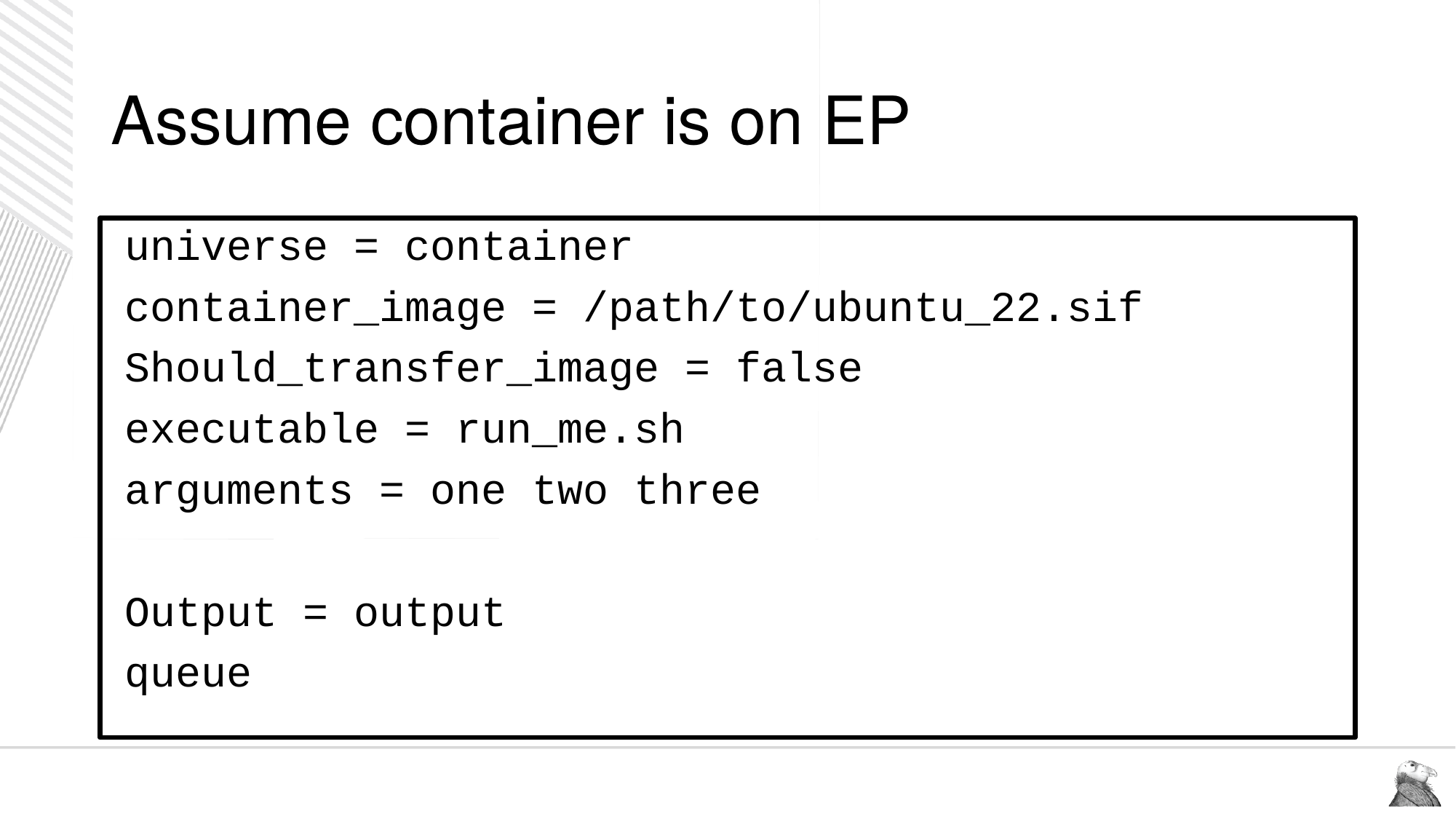

# Assume container is on EP
universe = container
container_image = /path/to/ubuntu_22.sif
Should_transfer_image = false
executable = run_me.sh
arguments = one two three

Output = output
queue